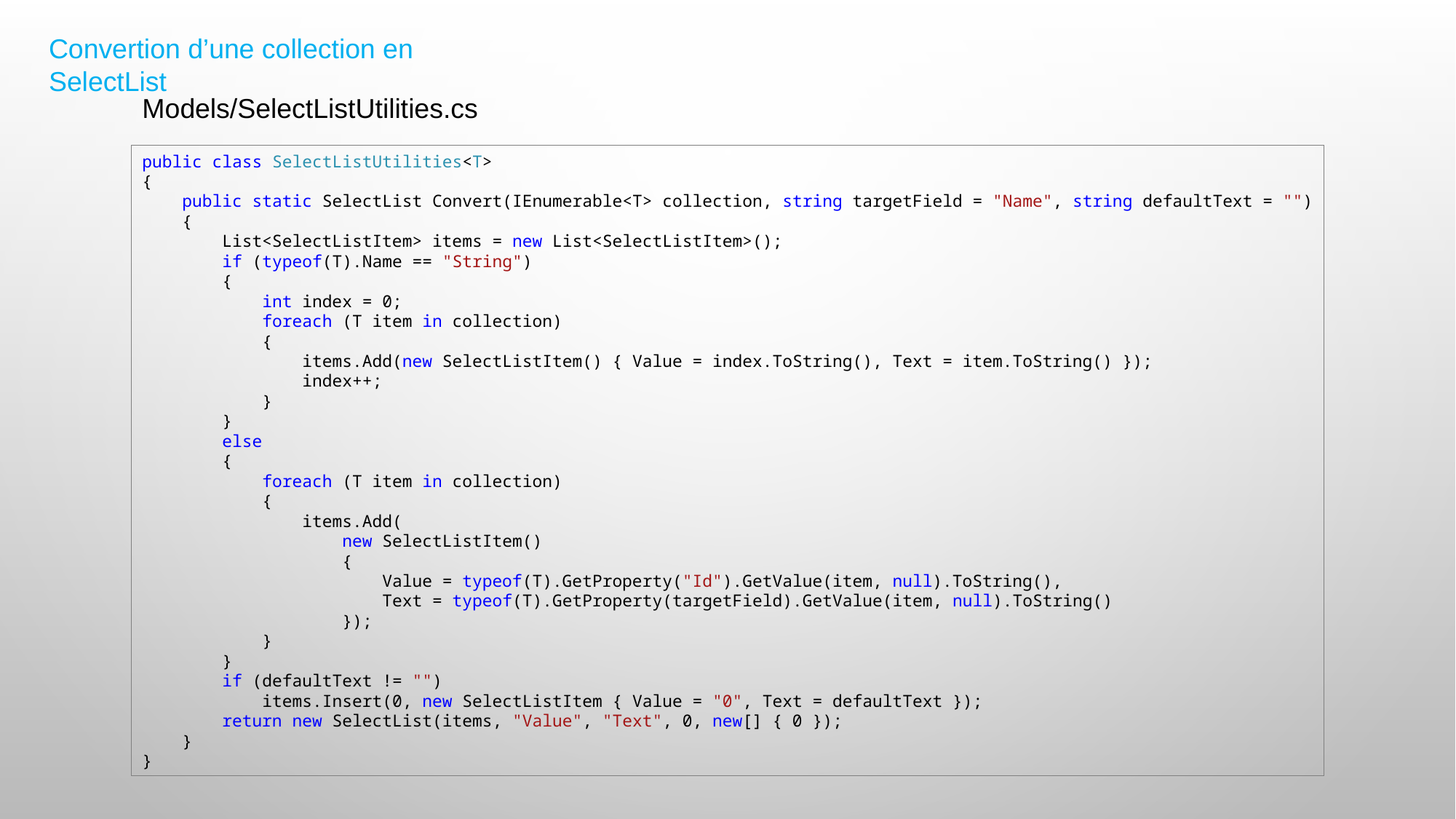

Convertion d’une collection en SelectList
Models/SelectListUtilities.cs
public class SelectListUtilities<T>
{
    public static SelectList Convert(IEnumerable<T> collection, string targetField = "Name", string defaultText = "")
    {
        List<SelectListItem> items = new List<SelectListItem>();
        if (typeof(T).Name == "String")
        {
            int index = 0;
            foreach (T item in collection)
            {
                items.Add(new SelectListItem() { Value = index.ToString(), Text = item.ToString() });
                index++;
            }
        }
        else
        {
            foreach (T item in collection)
            {
                items.Add(
                    new SelectListItem()
                    {
                        Value = typeof(T).GetProperty("Id").GetValue(item, null).ToString(),
                        Text = typeof(T).GetProperty(targetField).GetValue(item, null).ToString()
                    });
            }
        }
        if (defaultText != "")
            items.Insert(0, new SelectListItem { Value = "0", Text = defaultText });
        return new SelectList(items, "Value", "Text", 0, new[] { 0 });
    }
}